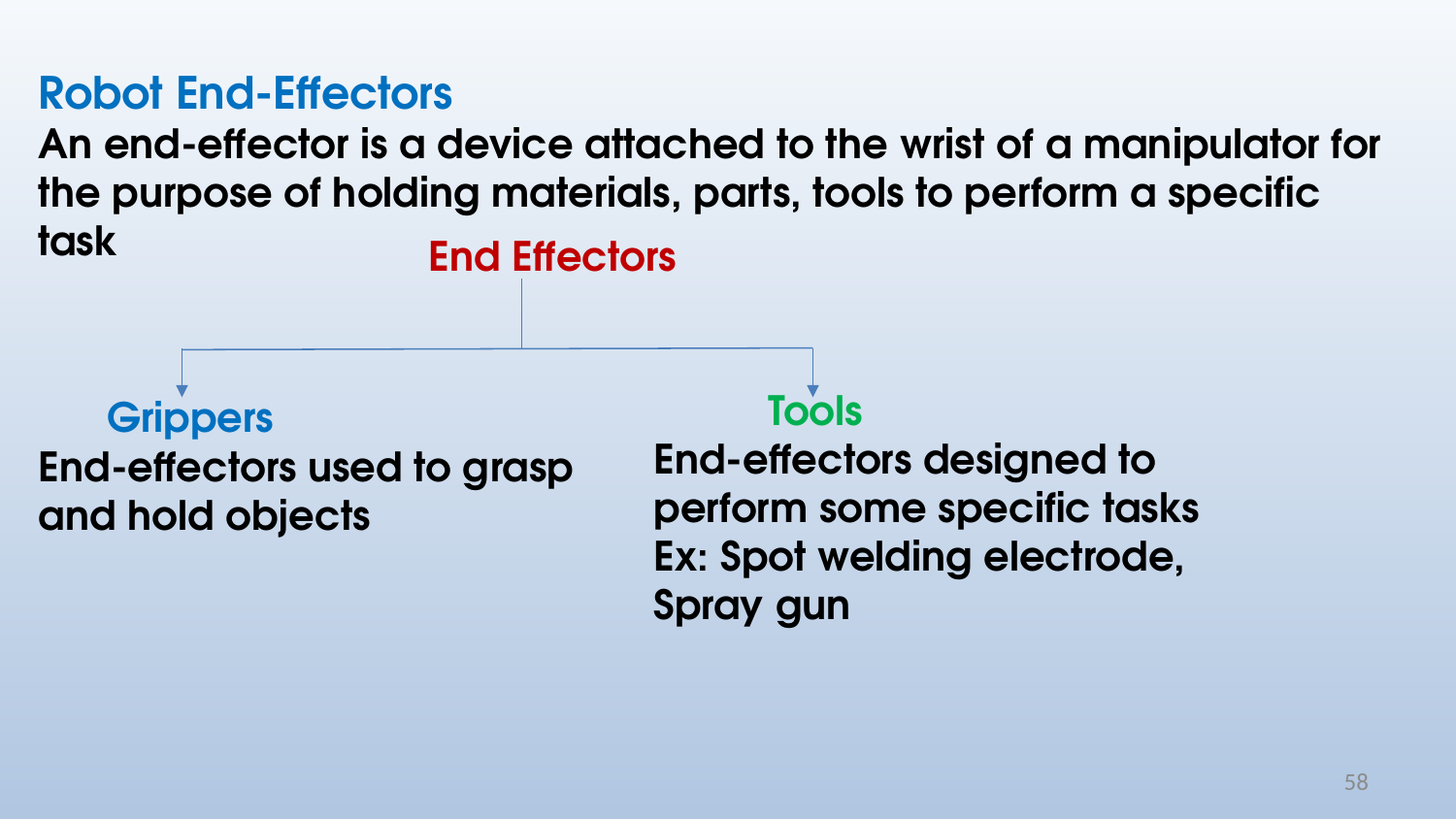

Robot End-Effectors
An end-effector is a device attached to the wrist of a manipulator for the purpose of holding materials, parts, tools to perform a specific task

End Effectors

          Tools
End-effectors designed to perform some specific tasks
Ex: Spot welding electrode, Spray gun

      Grippers
End-effectors used to grasp and hold objects

58